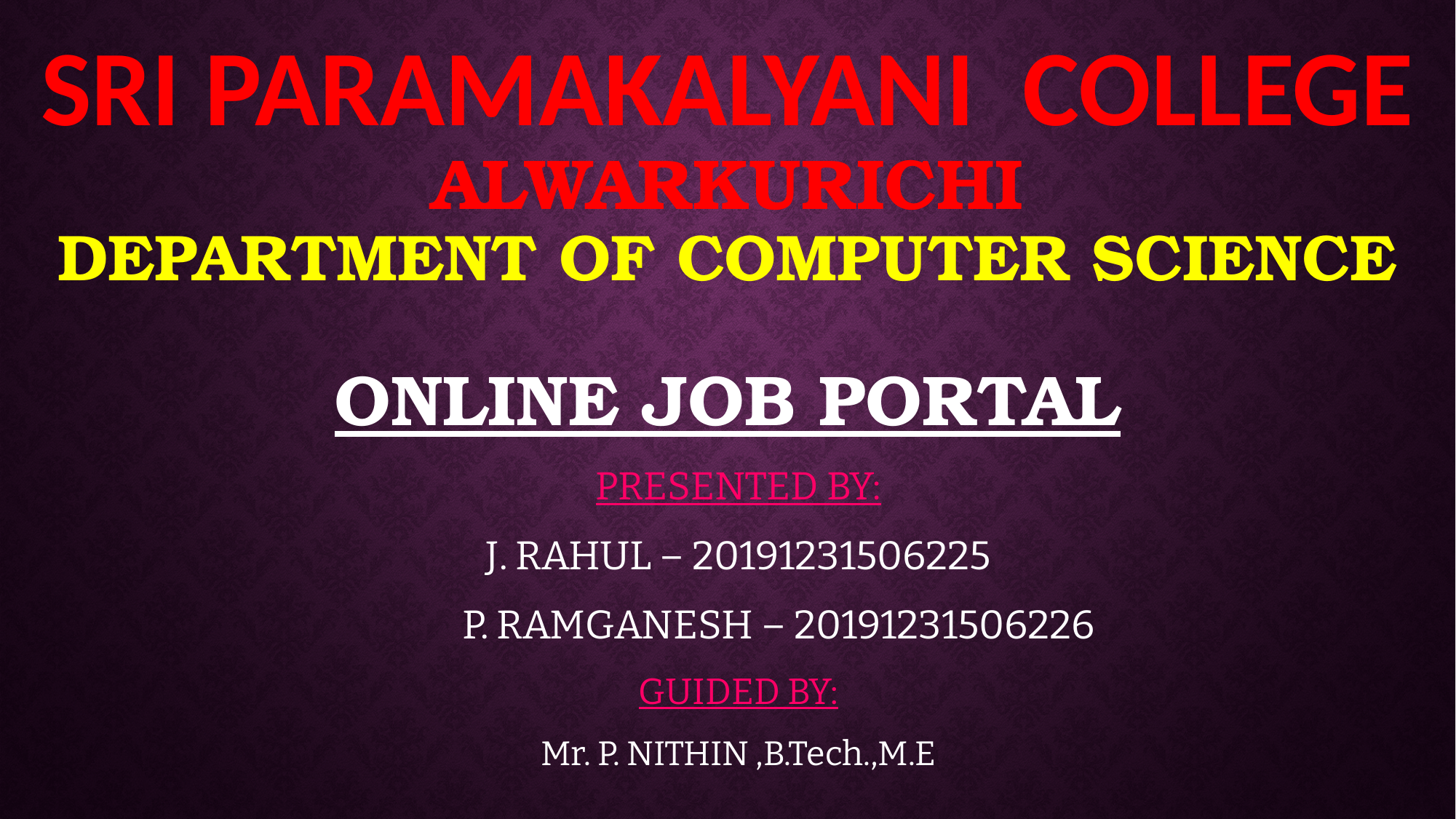

# SRI PARAMAKALYANI  COLLEGE ALWARKURICHI Department of computer science ONLINE JOB PORTAL
PRESENTED BY:
J. RAHUL – 20191231506225
          P. RAMGANESH – 20191231506226
GUIDED BY:
Mr. P. NITHIN ,B.Tech.,M.E